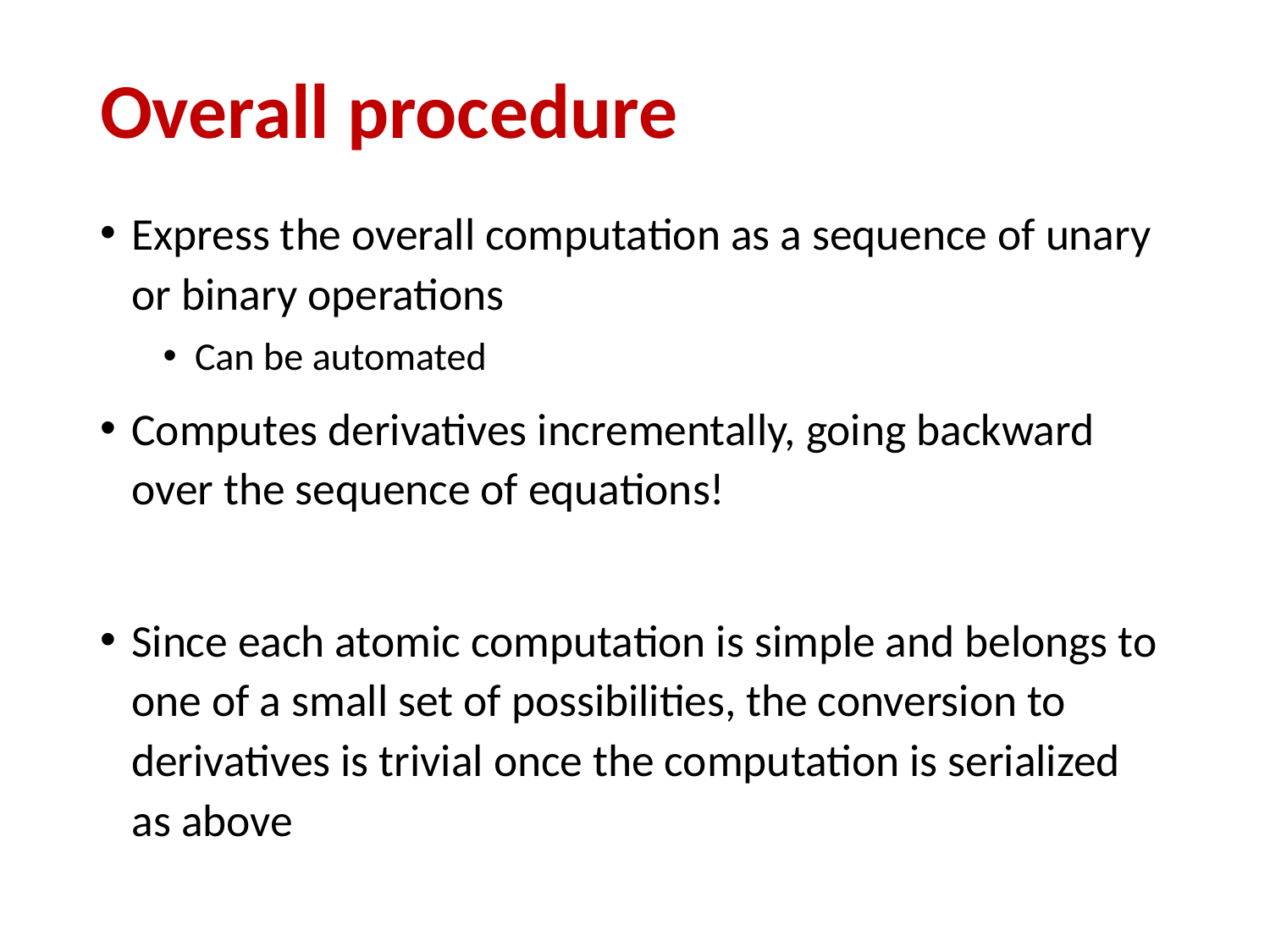

# Overall procedure
Express the overall computation as a sequence of unary or binary operations
Can be automated
Computes derivatives incrementally, going backward over the sequence of equations!

Since each atomic computation is simple and belongs to one of a small set of possibilities, the conversion to derivatives is trivial once the computation is serialized as above